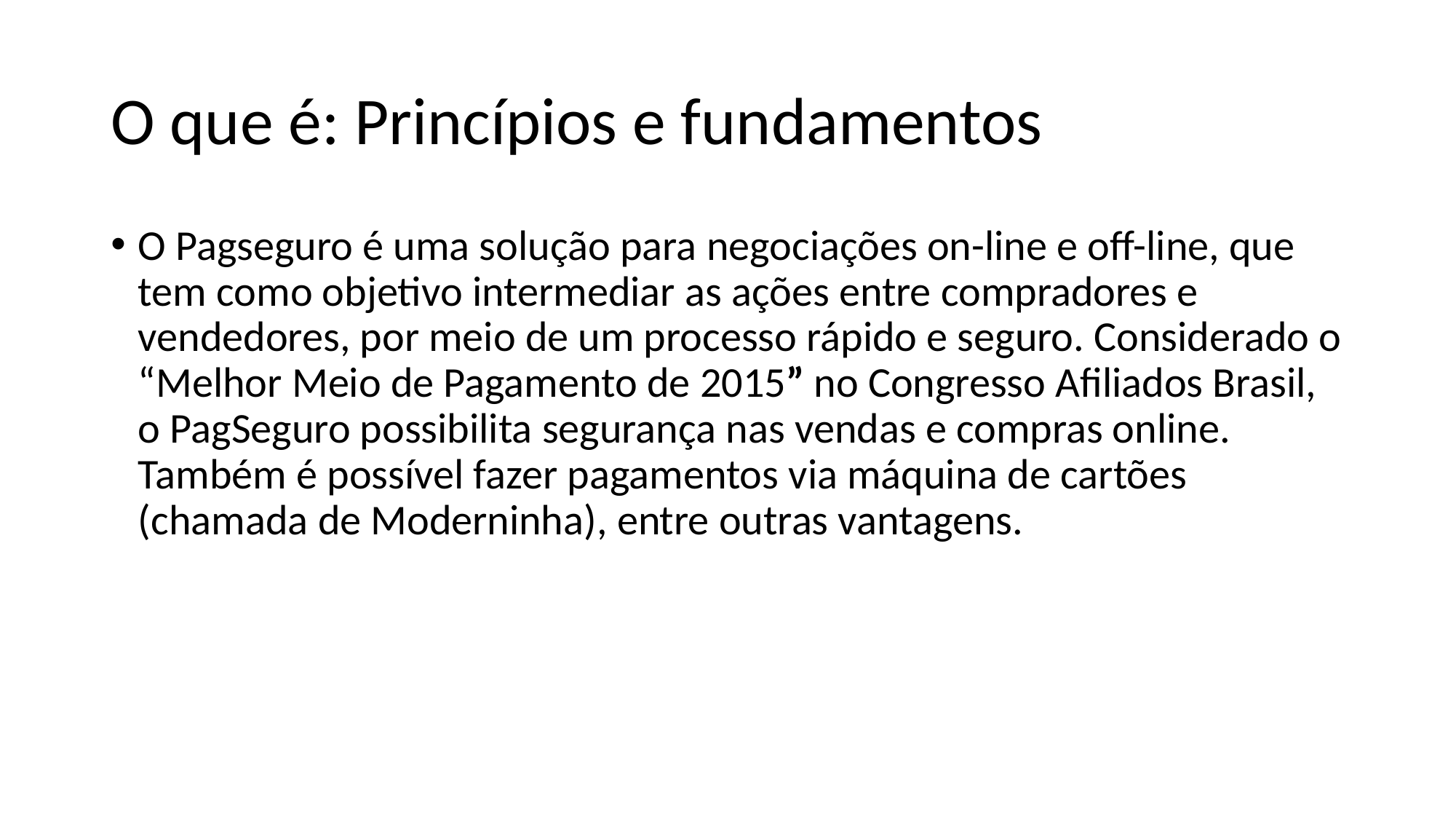

# O que é: Princípios e fundamentos
O Pagseguro é uma solução para negociações on-line e off-line, que tem como objetivo intermediar as ações entre compradores e vendedores, por meio de um processo rápido e seguro. Considerado o “Melhor Meio de Pagamento de 2015” no Congresso Afiliados Brasil, o PagSeguro possibilita segurança nas vendas e compras online. Também é possível fazer pagamentos via máquina de cartões (chamada de Moderninha), entre outras vantagens.